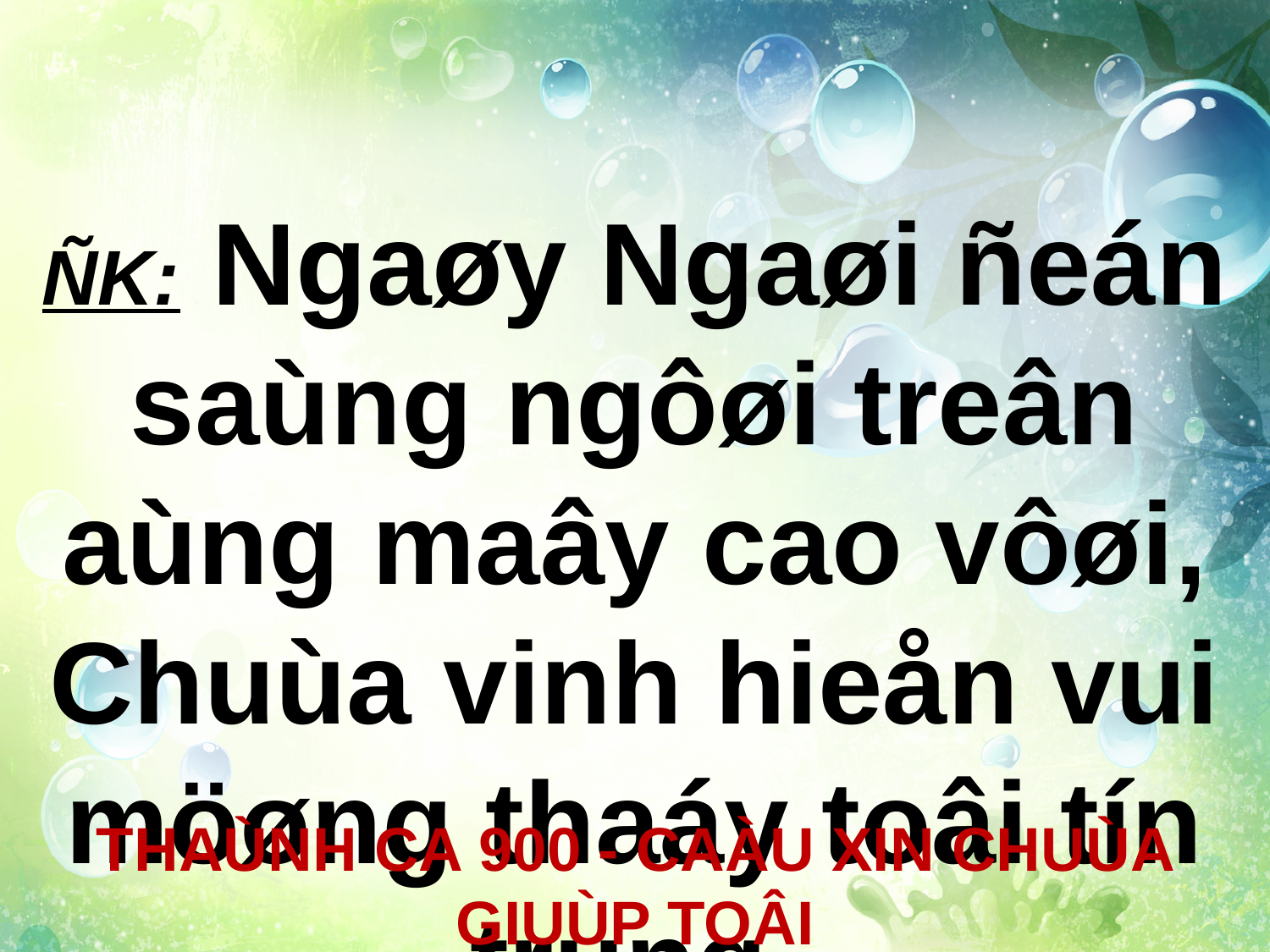

ÑK: Ngaøy Ngaøi ñeán saùng ngôøi treân aùng maây cao vôøi, Chuùa vinh hieån vui möøng thaáy toâi tín trung.
THAÙNH CA 900 - CAÀU XIN CHUÙA GIUÙP TOÂI